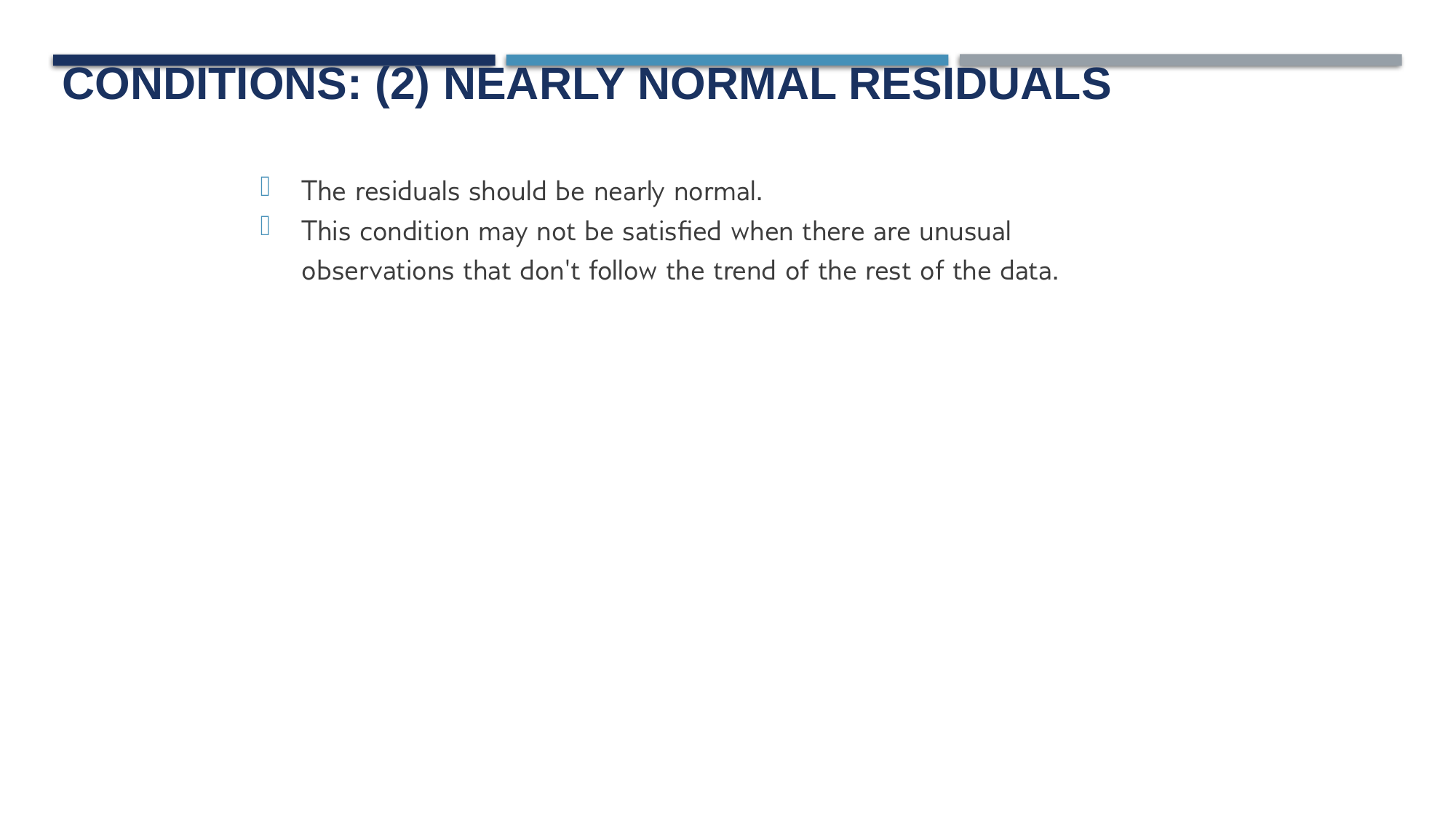

# Conditions: (2) Nearly normal residuals
The residuals should be nearly normal.
This condition may not be satisfied when there are unusual observations that don't follow the trend of the rest of the data.